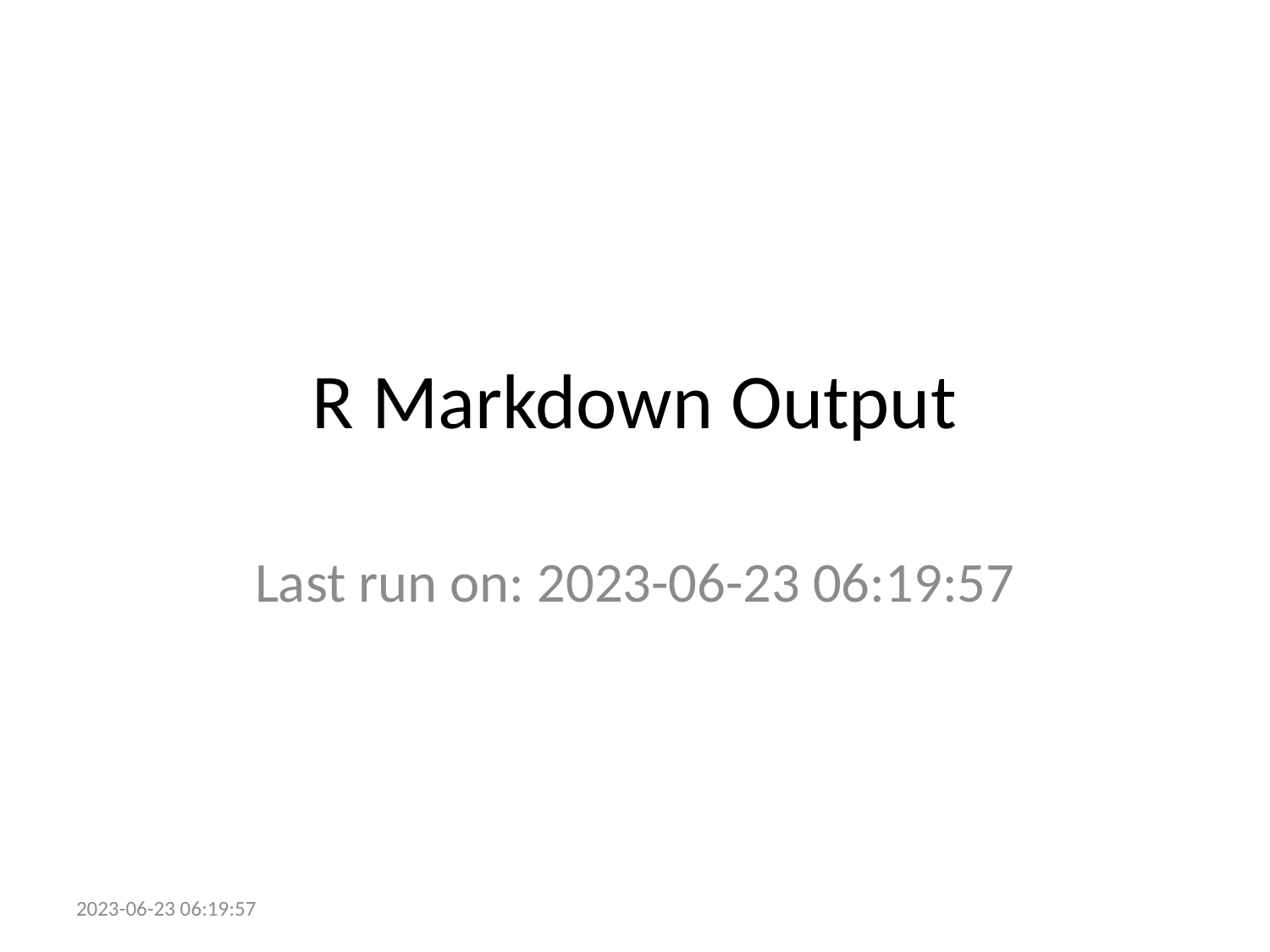

# R Markdown Output
Last run on: 2023-06-23 06:19:57
2023-06-23 06:19:57